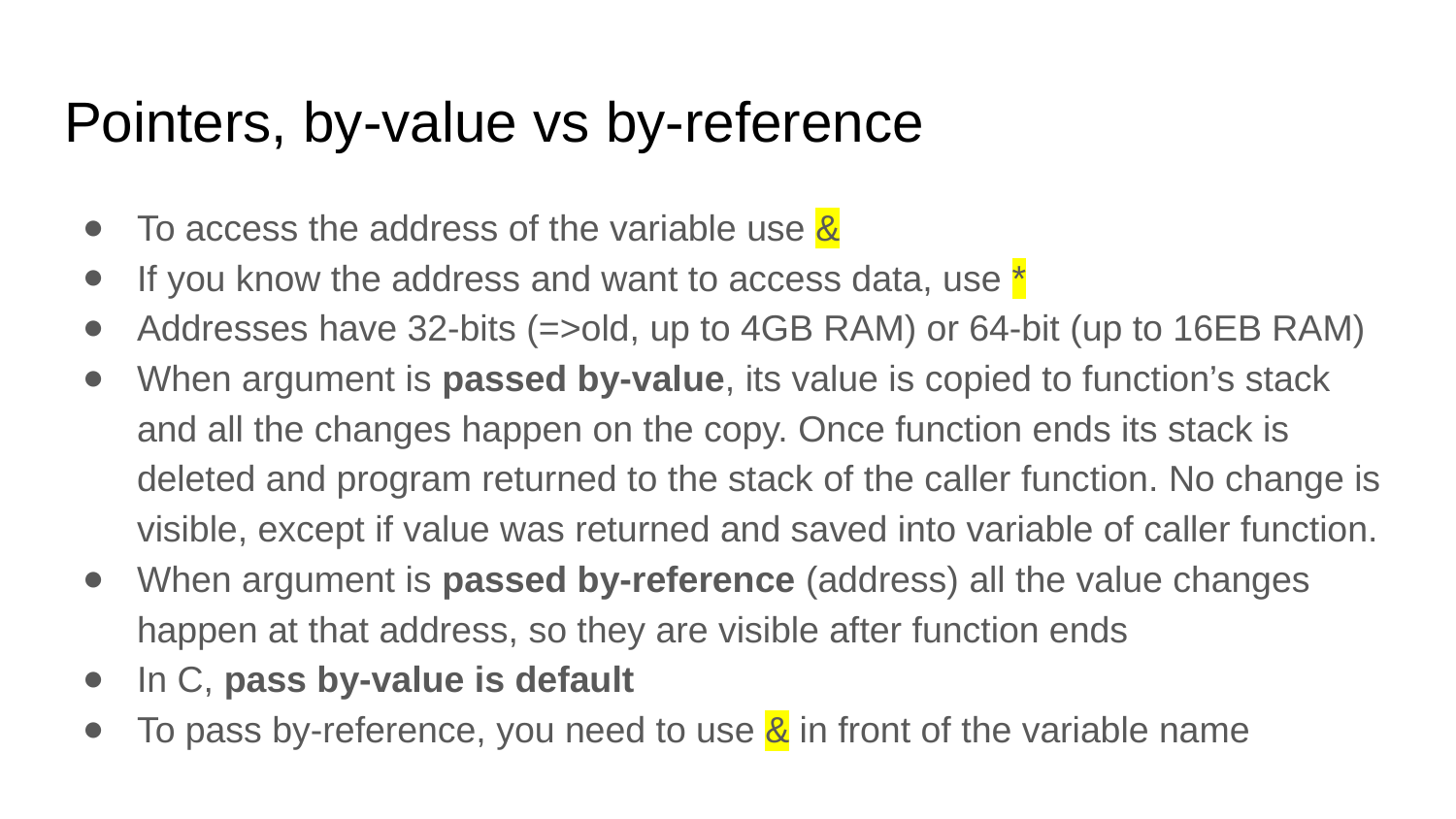

# Pointers, by-value vs by-reference
To access the address of the variable use &
If you know the address and want to access data, use *
Addresses have 32-bits (=>old, up to 4GB RAM) or 64-bit (up to 16EB RAM)
When argument is passed by-value, its value is copied to function’s stack and all the changes happen on the copy. Once function ends its stack is deleted and program returned to the stack of the caller function. No change is visible, except if value was returned and saved into variable of caller function.
When argument is passed by-reference (address) all the value changes happen at that address, so they are visible after function ends
In C, pass by-value is default
To pass by-reference, you need to use & in front of the variable name